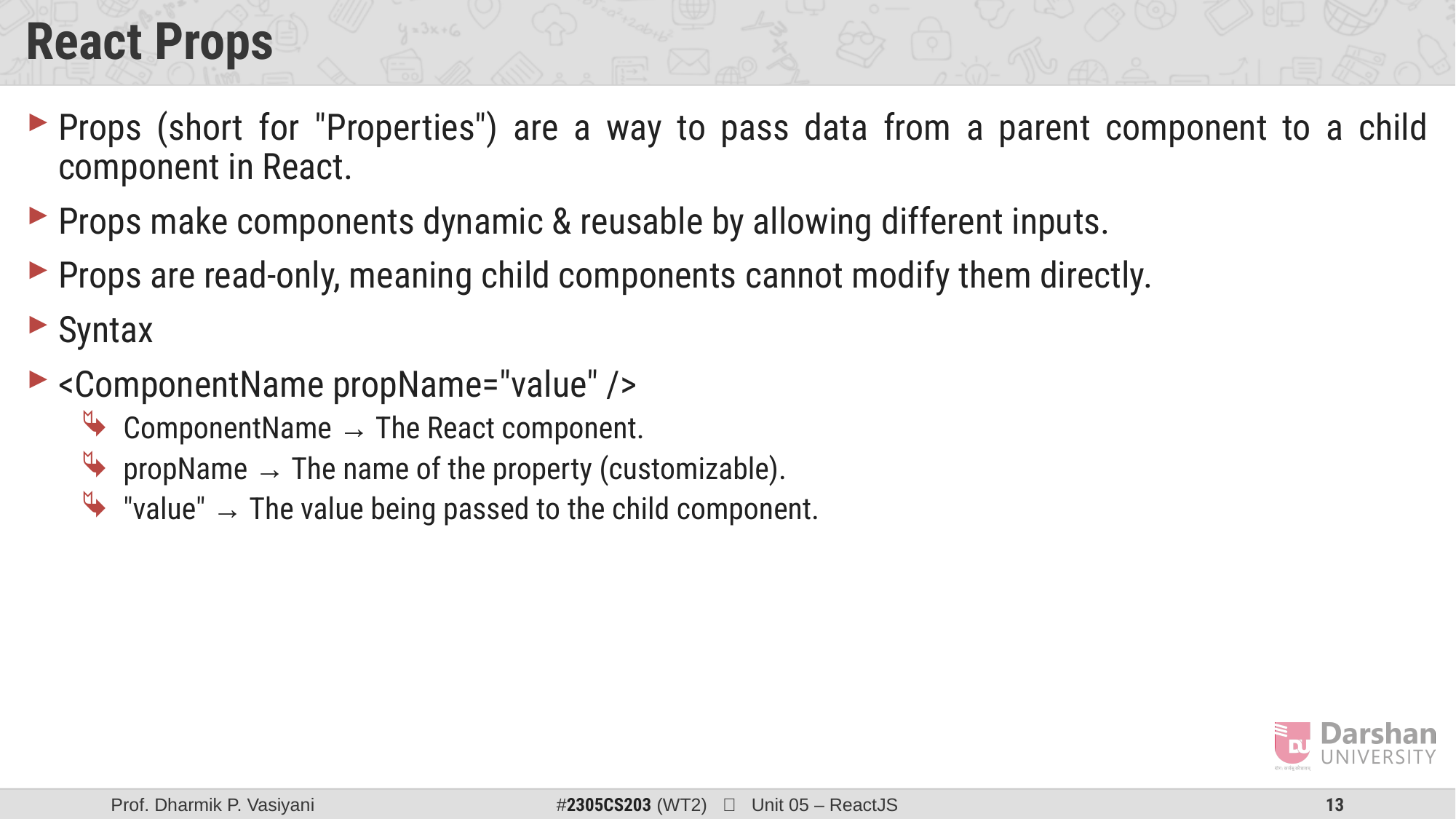

# React Props
Props (short for "Properties") are a way to pass data from a parent component to a child component in React.
Props make components dynamic & reusable by allowing different inputs.
Props are read-only, meaning child components cannot modify them directly.
Syntax
<ComponentName propName="value" />
ComponentName → The React component.
propName → The name of the property (customizable).
"value" → The value being passed to the child component.